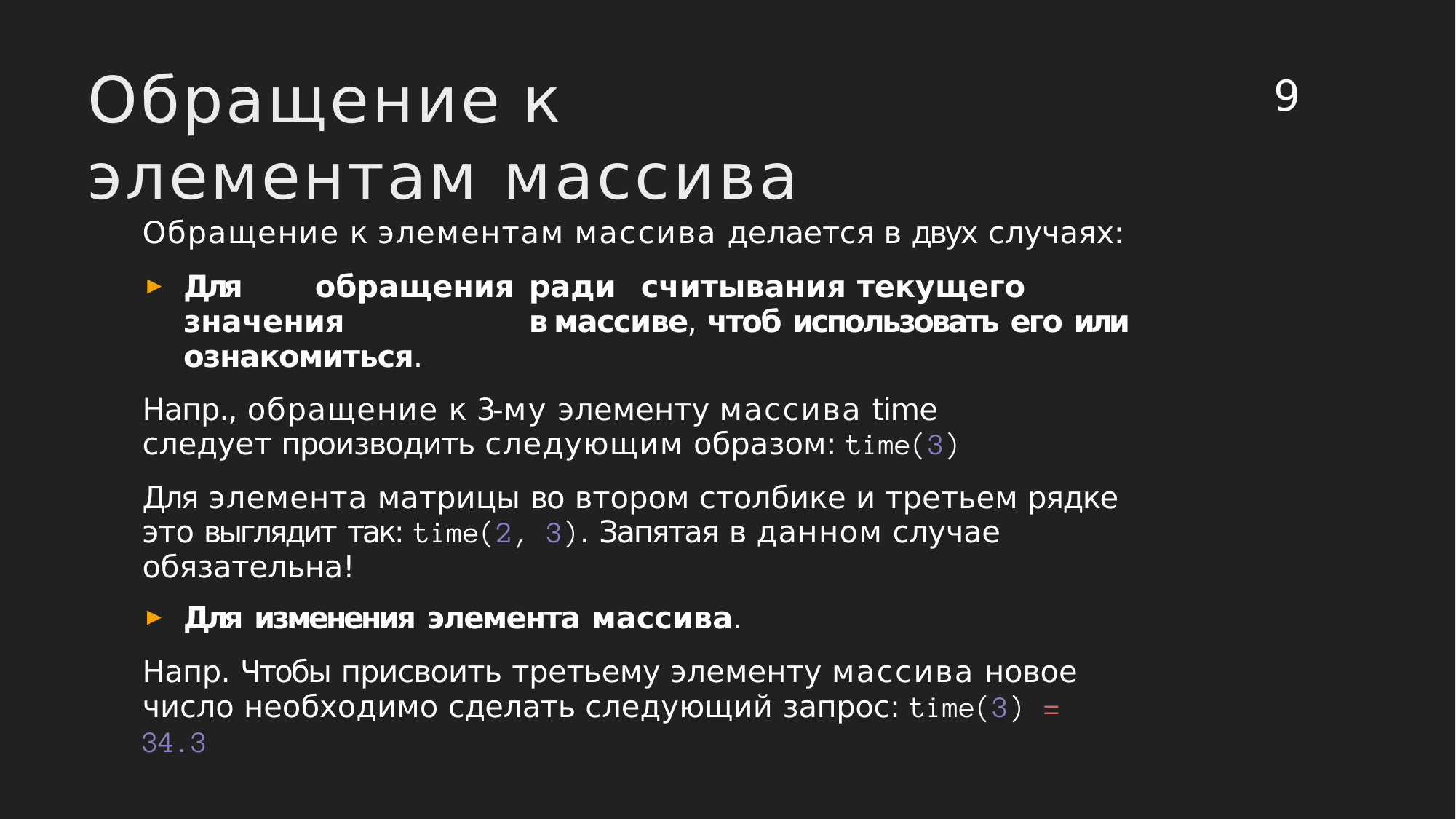

# Обращение к элементам массива
9
Обращение к элементам массива делается в двух случаях:
Для	обращения	ради	считывания	текущего	значения	в массиве, чтоб использовать его или ознакомиться.
Напр., обращение к 3-му элементу массива time следует производить следующим образом: time(3)
Для элемента матрицы во втором столбике и третьем рядке это выглядит так: time(2, 3). Запятая в данном случае обязательна!
Для изменения элемента массива.
Напр. Чтобы присвоить третьему элементу массива новое число необходимо сделать следующий запрос: time(3) = 34.3